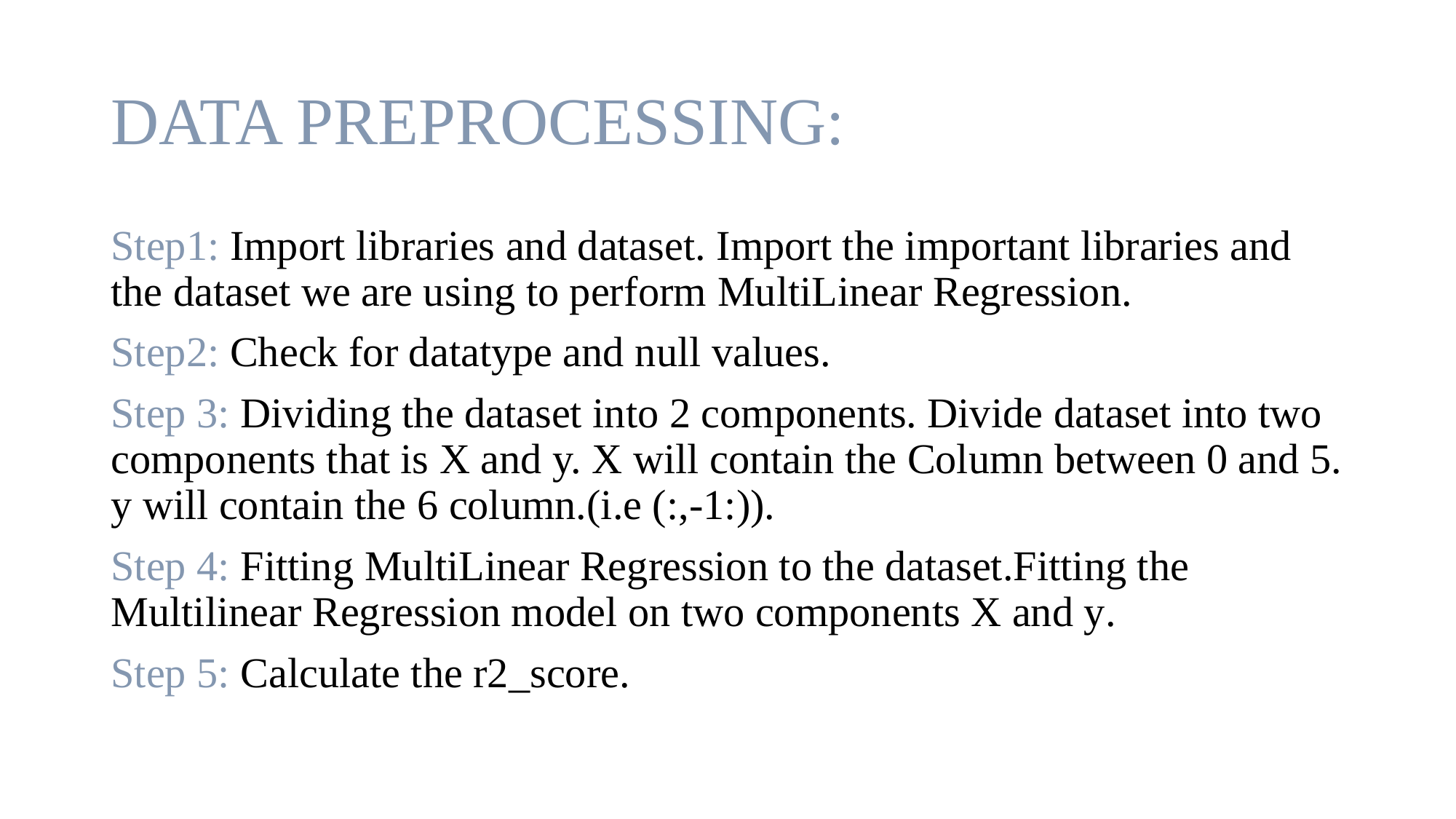

# DATA PREPROCESSING:
Step1: Import libraries and dataset. Import the important libraries and the dataset we are using to perform MultiLinear Regression.
Step2: Check for datatype and null values.
Step 3: Dividing the dataset into 2 components. Divide dataset into two components that is X and y. X will contain the Column between 0 and 5. y will contain the 6 column.(i.e (:,-1:)).
Step 4: Fitting MultiLinear Regression to the dataset.Fitting the Multilinear Regression model on two components X and y.
Step 5: Calculate the r2_score.